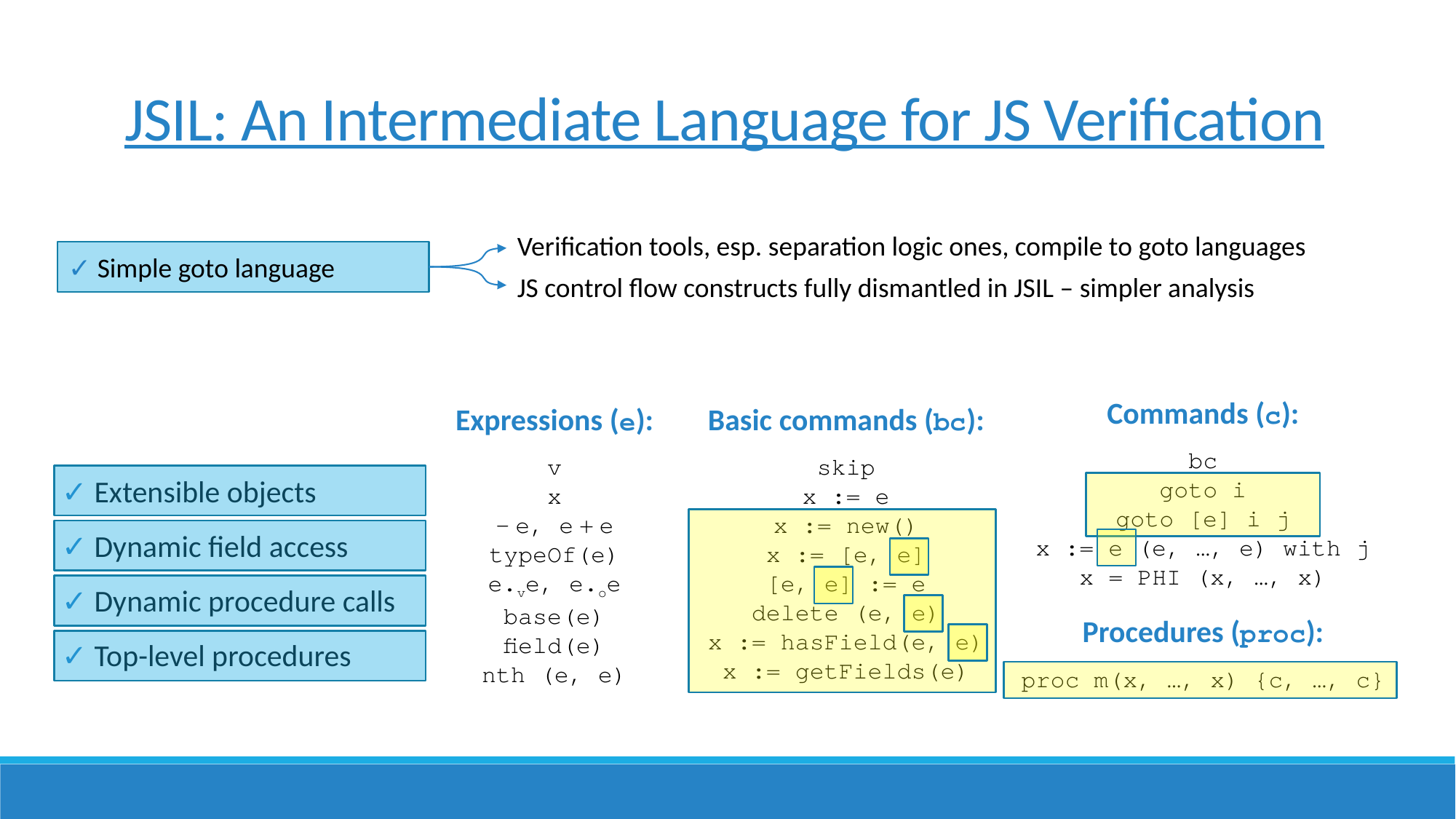

# JSIL: An Intermediate Language for JS Verification
Verification tools, esp. separation logic ones, compile to goto languages
JS control flow constructs fully dismantled in JSIL – simpler analysis

✓ Simple goto language
Commands (c):

bc
goto i
goto [e] i j
x := e (e, …, e) with j
x = PHI (x, …, x)
Procedures (proc):

proc m(x, …, x) {c, …, c}
Expressions (e):

v
x
- e, e + e
typeOf(e)
e.ve, e.oe
base(e)
field(e)
nth (e, e)
Basic commands (bc):

skip
x := e
x := new()
x := [e, e]
[e, e] := e
delete (e, e)
x := hasField(e, e)
x := getFields(e)

✓ Extensible objects
✓ Dynamic field access
✓ Dynamic procedure calls
✓ Top-level procedures